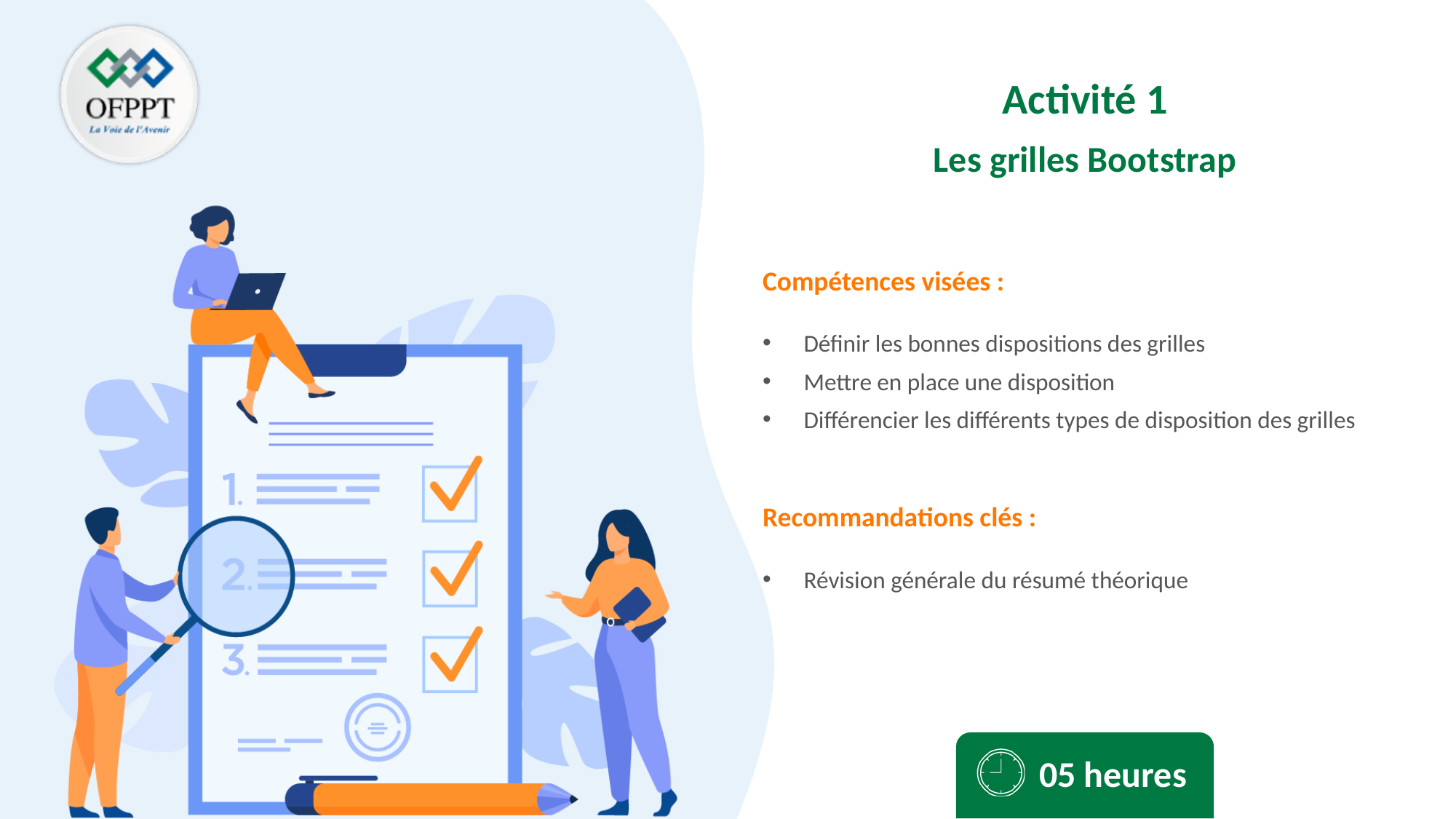

Activité 1
Les grilles Bootstrap
Définir les bonnes dispositions des grilles
Mettre en place une disposition
Différencier les différents types de disposition des grilles

Révision générale du résumé théorique
05 heures